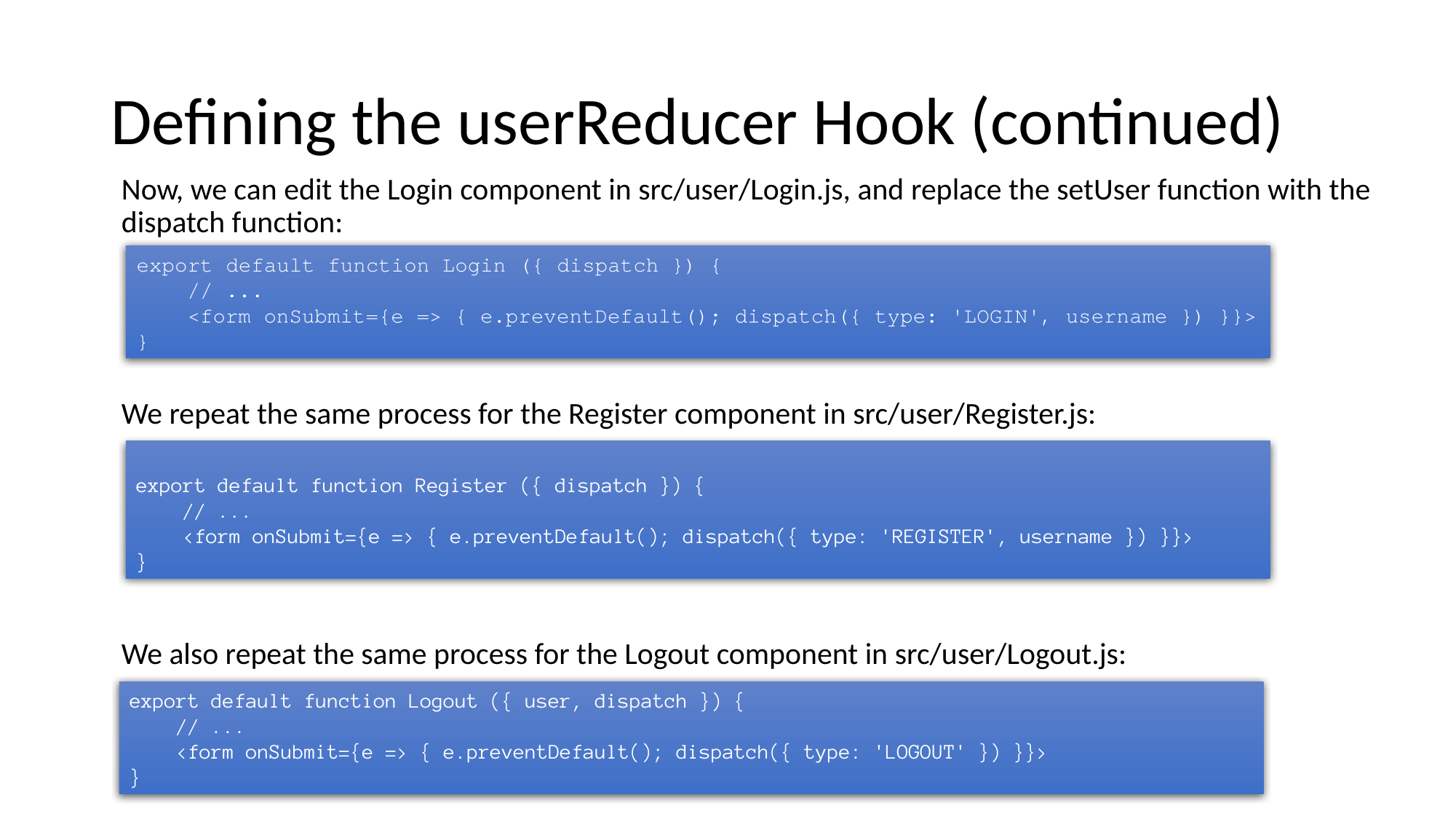

# Defining the userReducer Hook (continued)
Now, we can edit the Login component in src/user/Login.js, and replace the setUser function with the dispatch function:

We repeat the same process for the Register component in src/user/Register.js:

We also repeat the same process for the Logout component in src/user/Logout.js:

export default function Login ({ dispatch }) {
    // ...
    <form onSubmit={e => { e.preventDefault(); dispatch({ type: 'LOGIN', username }) }}>
}

export default function Register ({ dispatch }) {
    // ...
    <form onSubmit={e => { e.preventDefault(); dispatch({ type: 'REGISTER', username }) }}>
}
export default function Logout ({ user, dispatch }) {
    // ...
    <form onSubmit={e => { e.preventDefault(); dispatch({ type: 'LOGOUT' }) }}>
}